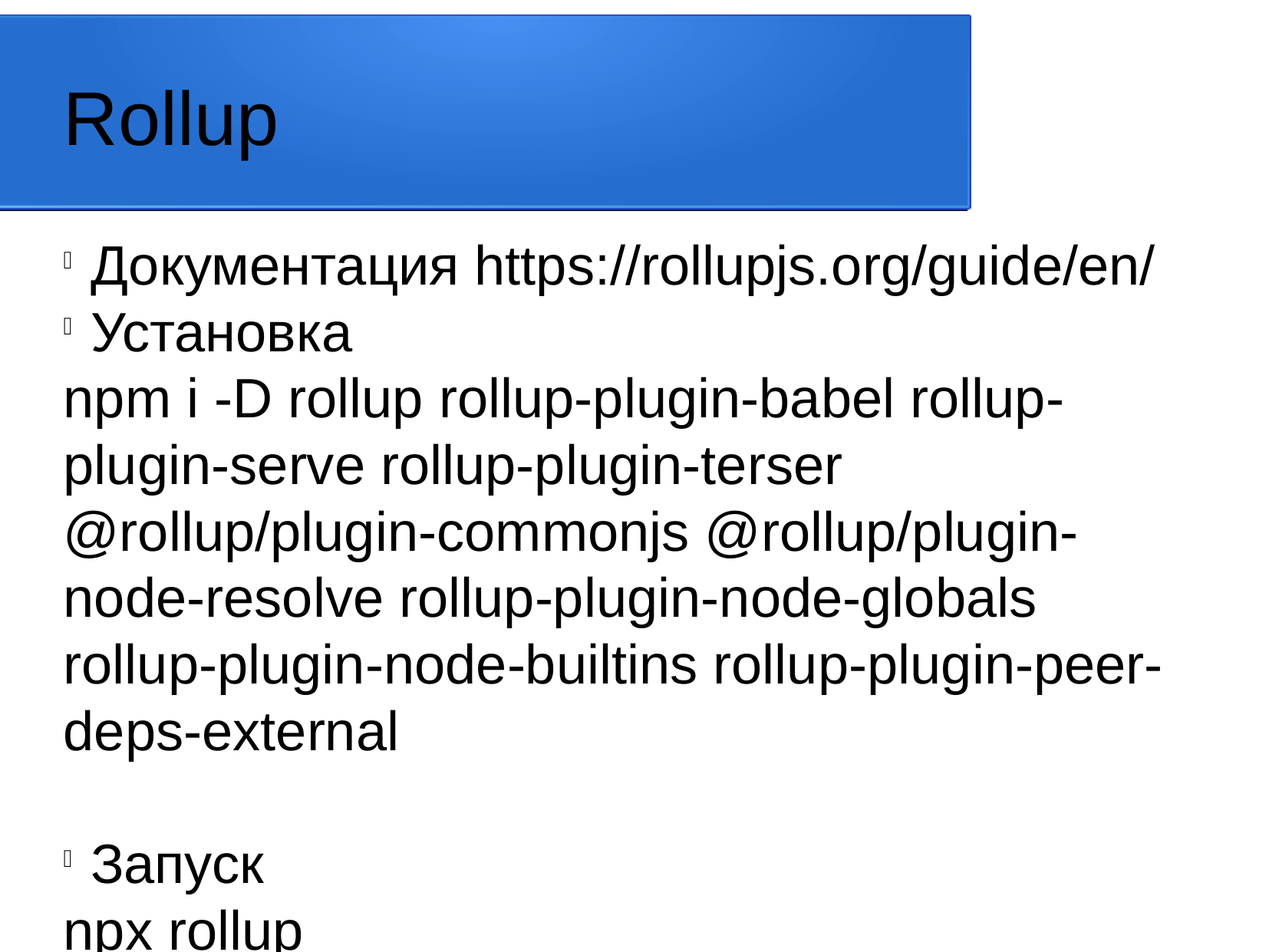

Rollup
Документация https://rollupjs.org/guide/en/
Установка
npm i -D rollup rollup-plugin-babel rollup-plugin-serve rollup-plugin-terser  @rollup/plugin-commonjs @rollup/plugin-node-resolve rollup-plugin-node-globals rollup-plugin-node-builtins rollup-plugin-peer-deps-external

Запуск
npx rollup